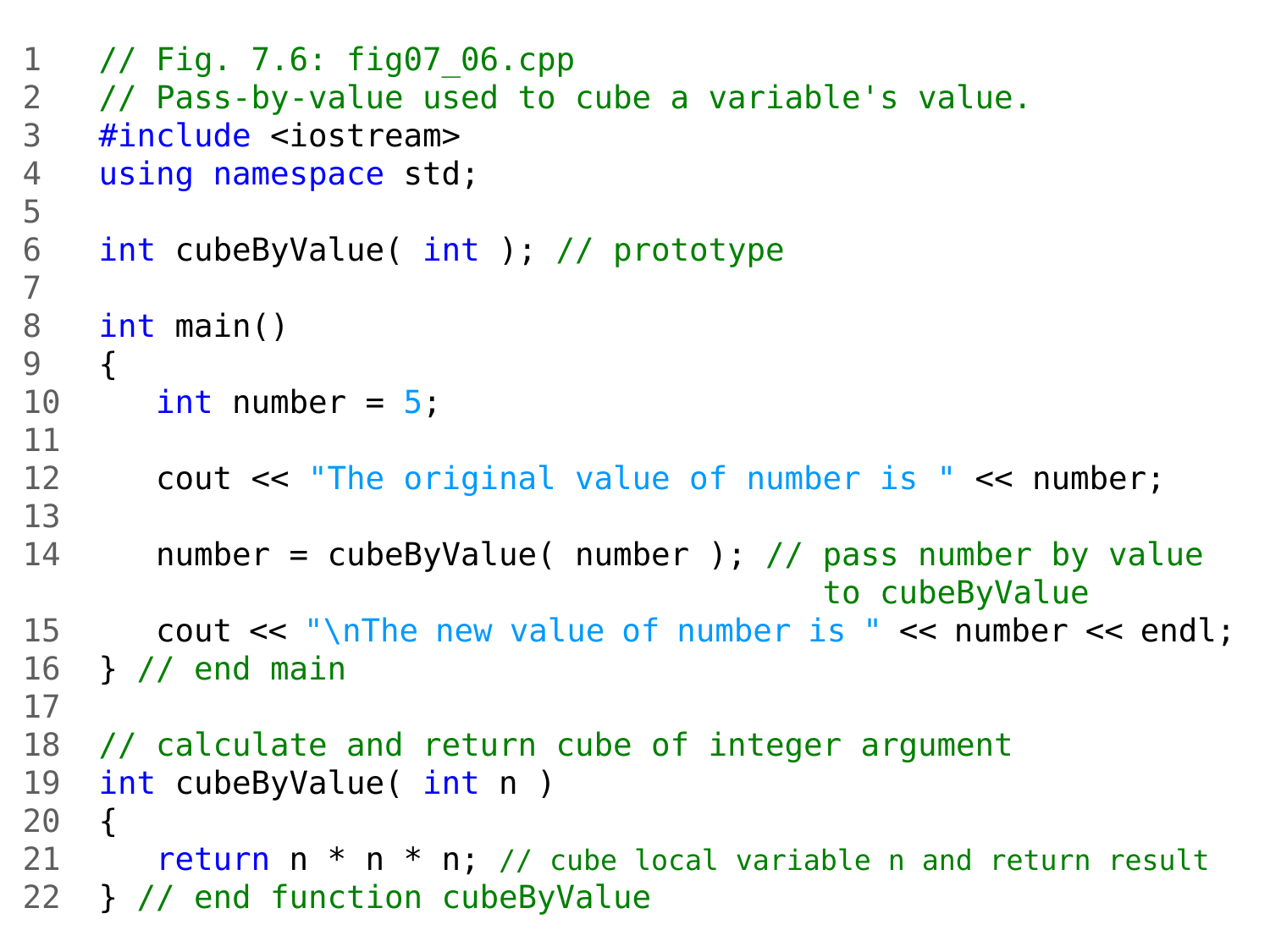

1   // Fig. 7.6: fig07_06.cpp
2   // Pass-by-value used to cube a variable's value.
3   #include <iostream>
4   using namespace std;
5
6   int cubeByValue( int ); // prototype
7
8   int main()
9   {
10     int number = 5;
11
12     cout << "The original value of number is " << number;
13
14     number = cubeByValue( number ); // pass number by value
15                                        to cubeByValue
15     cout << "\nThe new value of number is " << number << endl;
16  } // end main
17
18  // calculate and return cube of integer argument
19  int cubeByValue( int n )
20  {
21     return n * n * n; // cube local variable n and return result
22  } // end function cubeByValue